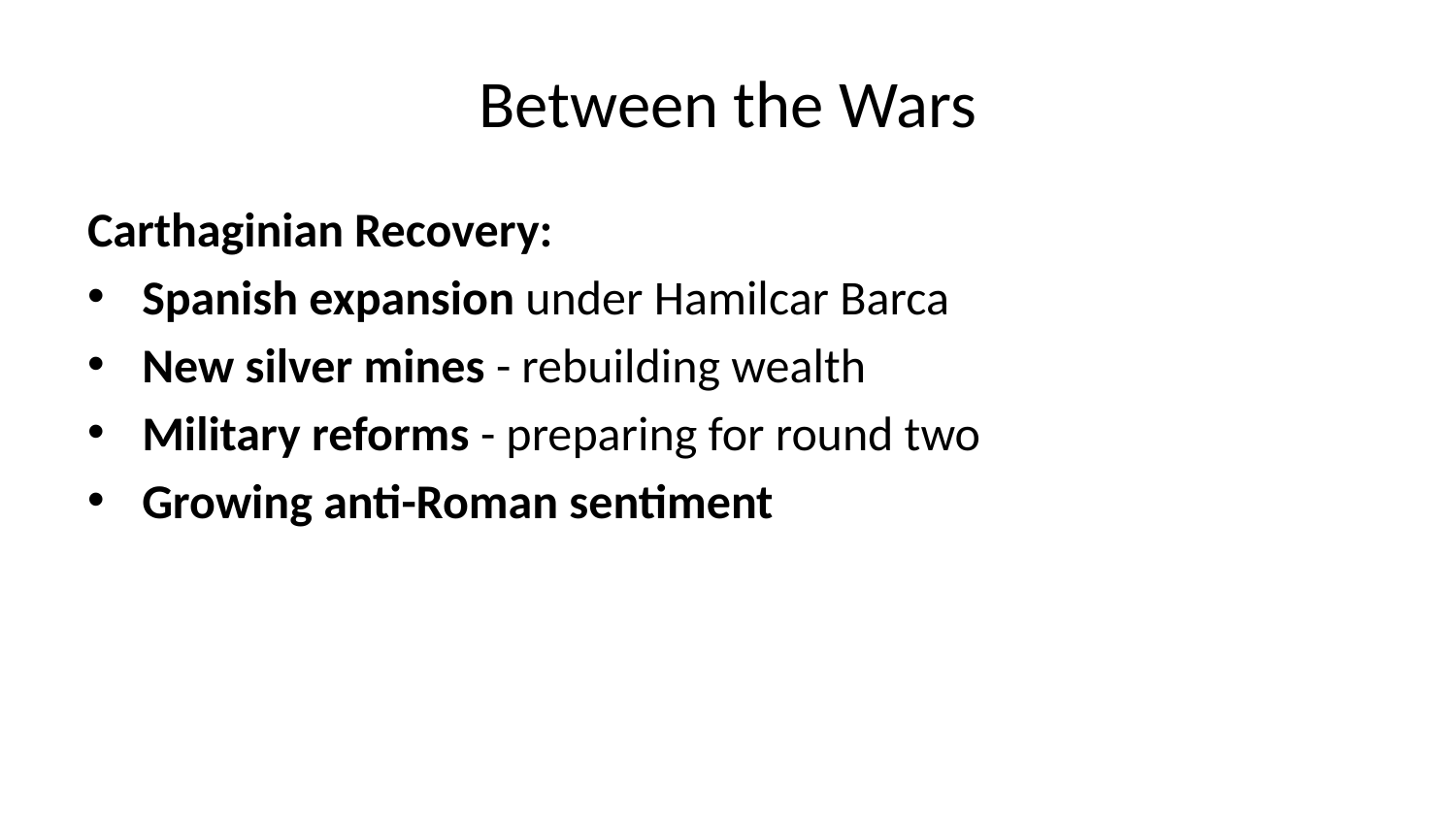

# Between the Wars
Carthaginian Recovery:
Spanish expansion under Hamilcar Barca
New silver mines - rebuilding wealth
Military reforms - preparing for round two
Growing anti-Roman sentiment